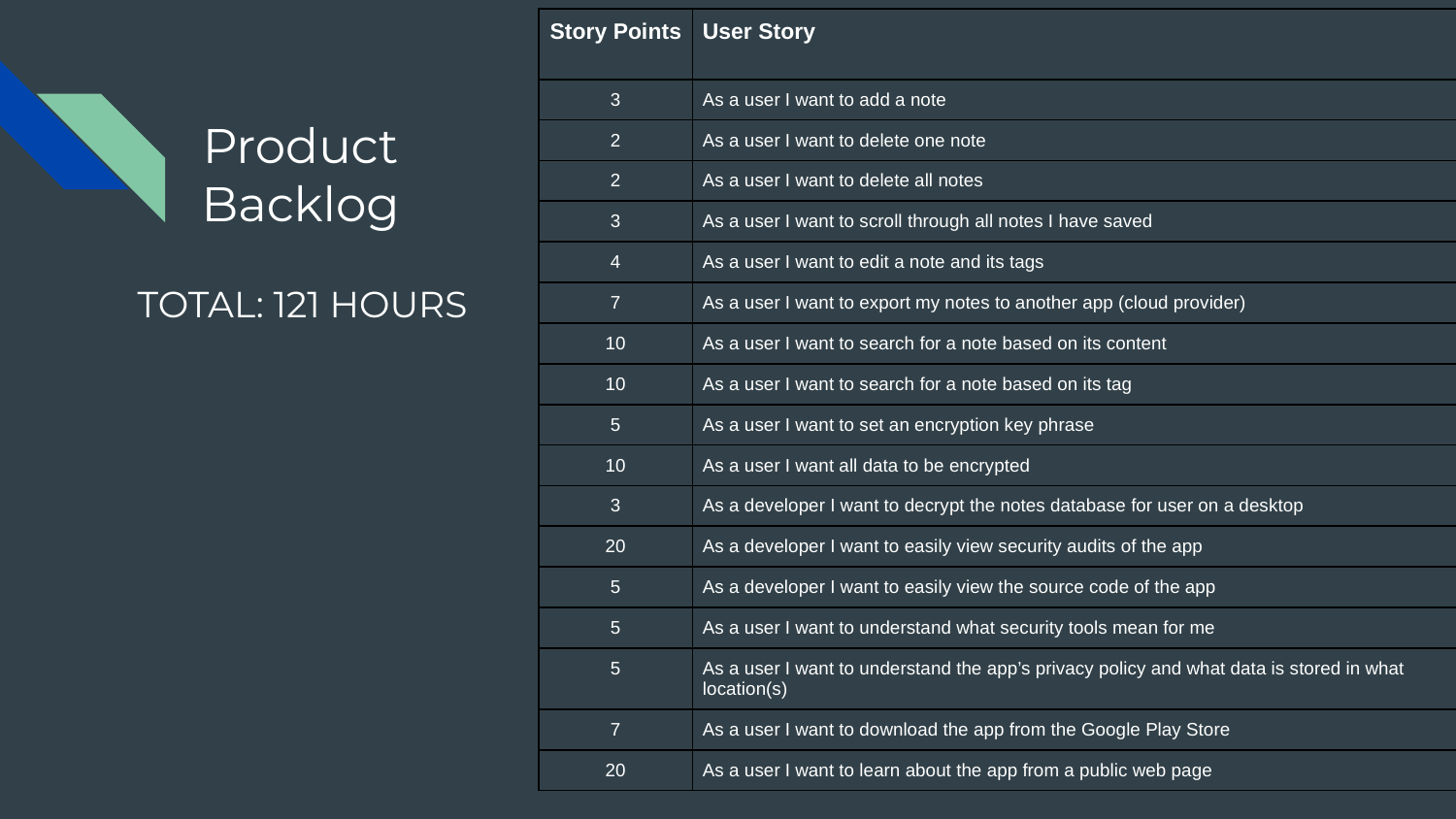

| Story Points | User Story |
| --- | --- |
| 3 | As a user I want to add a note |
| 2 | As a user I want to delete one note |
| 2 | As a user I want to delete all notes |
| 3 | As a user I want to scroll through all notes I have saved |
| 4 | As a user I want to edit a note and its tags |
| 7 | As a user I want to export my notes to another app (cloud provider) |
| 10 | As a user I want to search for a note based on its content |
| 10 | As a user I want to search for a note based on its tag |
| 5 | As a user I want to set an encryption key phrase |
| 10 | As a user I want all data to be encrypted |
| 3 | As a developer I want to decrypt the notes database for user on a desktop |
| 20 | As a developer I want to easily view security audits of the app |
| 5 | As a developer I want to easily view the source code of the app |
| 5 | As a user I want to understand what security tools mean for me |
| 5 | As a user I want to understand the app’s privacy policy and what data is stored in what location(s) |
| 7 | As a user I want to download the app from the Google Play Store |
| 20 | As a user I want to learn about the app from a public web page |
Product
Backlog
# TOTAL: 121 HOURS